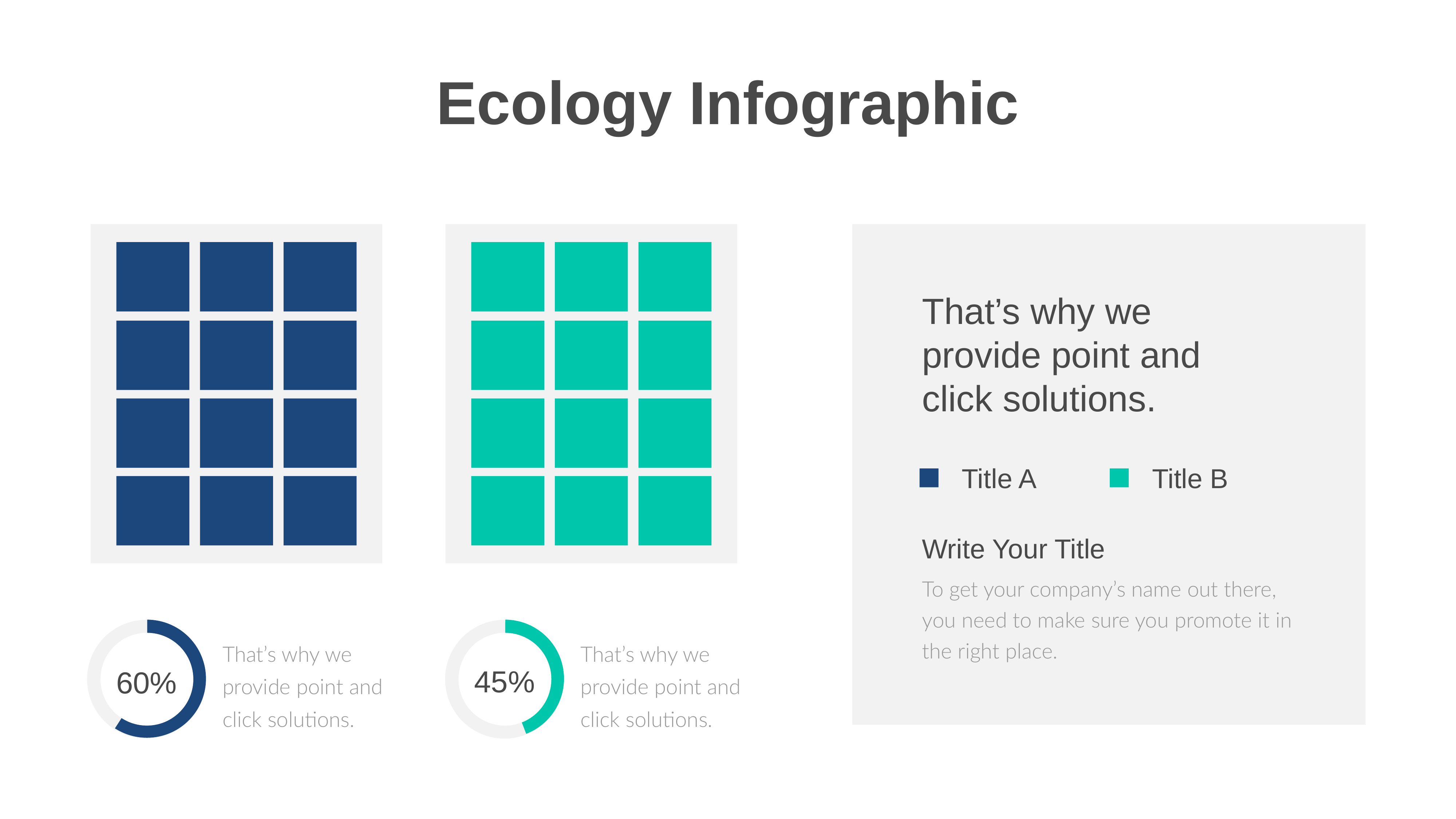

Ecology Infographic

That’s why we provide point and click solutions.
Title A

Title B

Write Your Title
To get your company’s name out there, you need to make sure you promote it in the right place.

That’s why we provide point and click solutions.
That’s why we provide point and click solutions.
45%
60%